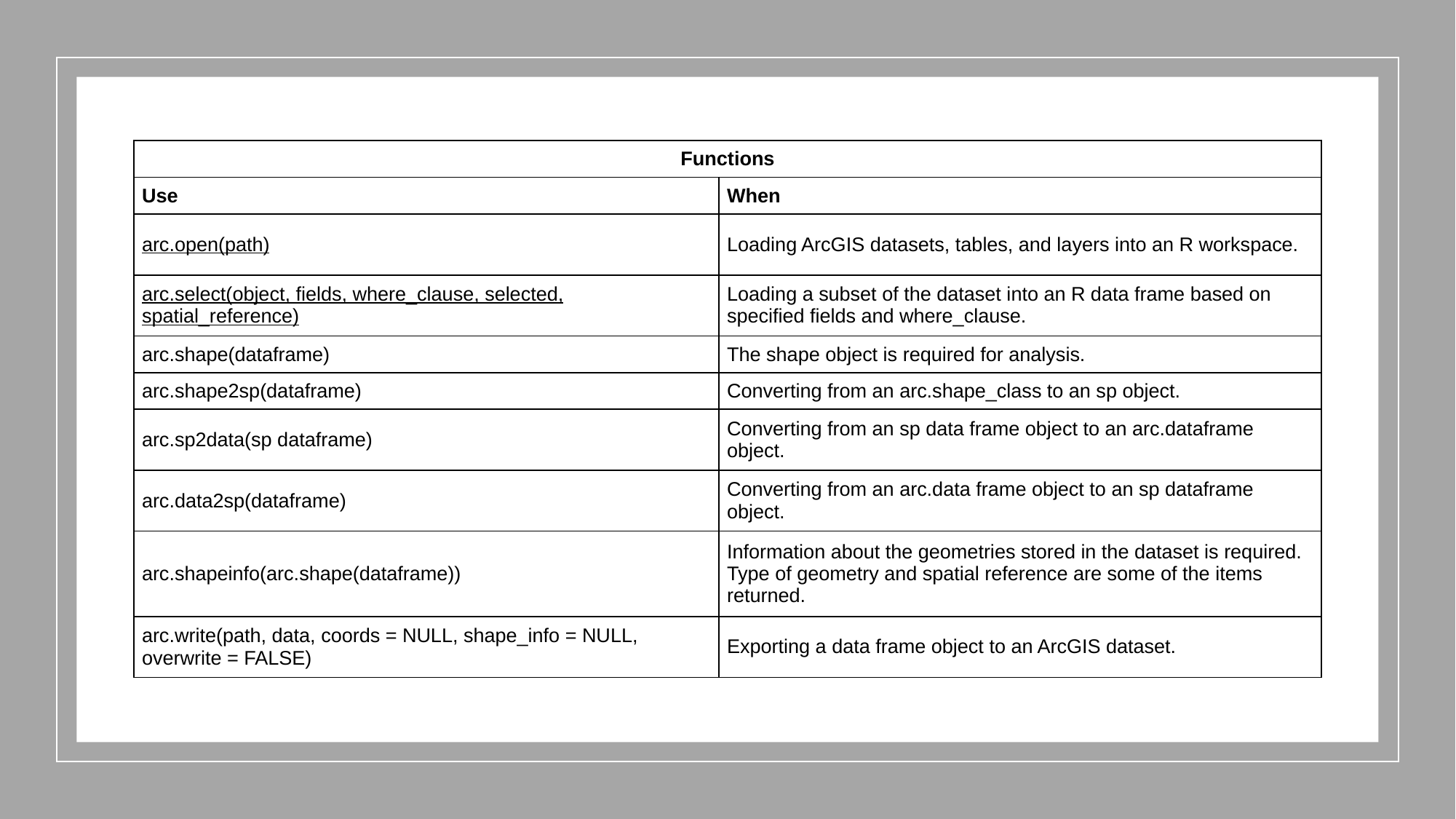

| Functions |  |
| --- | --- |
| Use | When |
| arc.open(path) | Loading ArcGIS datasets, tables, and layers into an R workspace. |
| arc.select(object, fields, where\_clause, selected, spatial\_reference) | Loading a subset of the dataset into an R data frame based on specified fields and where\_clause. |
| arc.shape(dataframe) | The shape object is required for analysis. |
| arc.shape2sp(dataframe) | Converting from an arc.shape\_class to an sp object. |
| arc.sp2data(sp dataframe) | Converting from an sp data frame object to an arc.dataframe object. |
| arc.data2sp(dataframe) | Converting from an arc.data frame object to an sp dataframe object. |
| arc.shapeinfo(arc.shape(dataframe)) | Information about the geometries stored in the dataset is required. Type of geometry and spatial reference are some of the items returned. |
| arc.write(path, data, coords = NULL, shape\_info = NULL, overwrite = FALSE) | Exporting a data frame object to an ArcGIS dataset. |